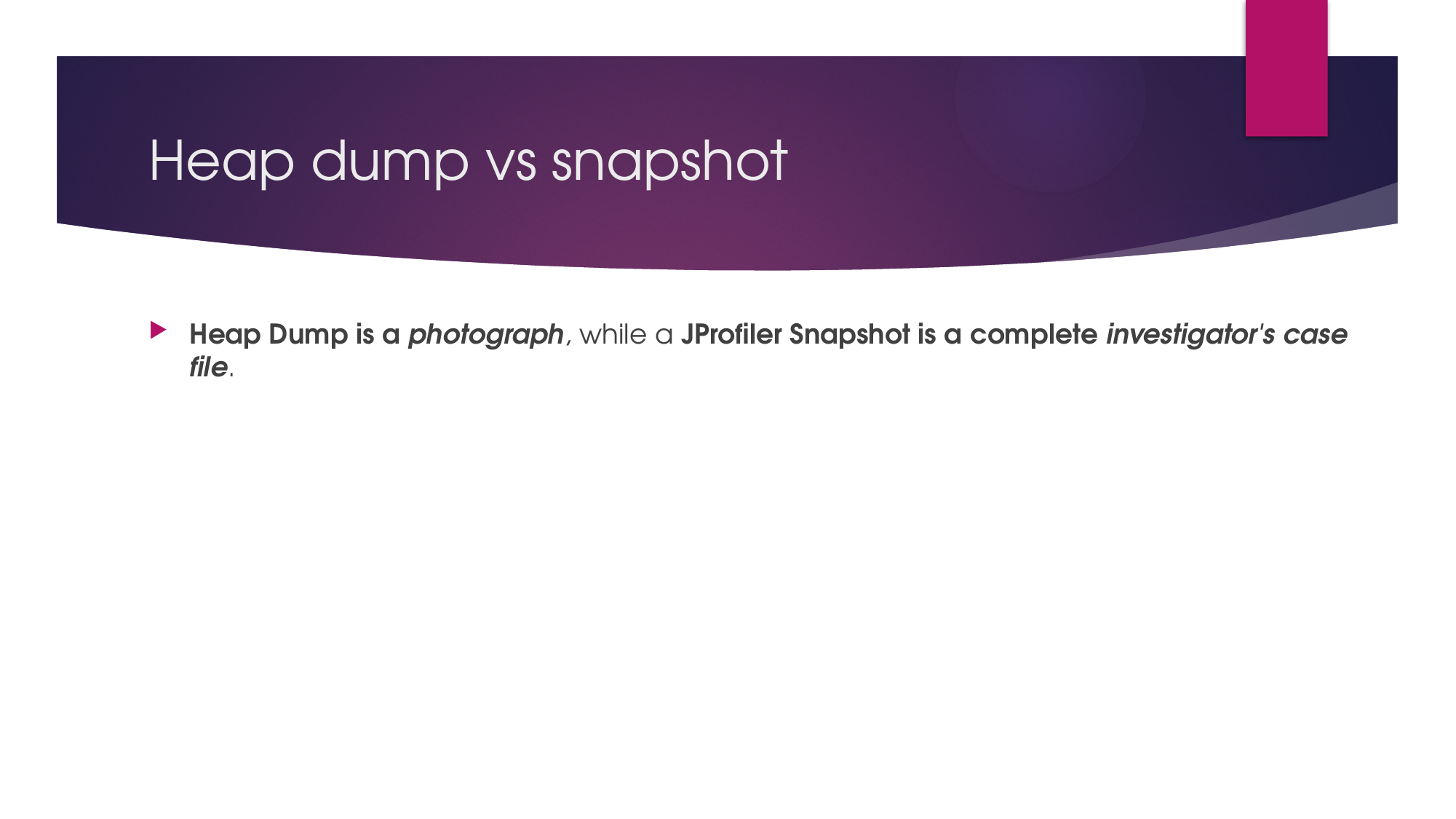

# Heap dump vs snapshot
Heap Dump is a photograph, while a JProfiler Snapshot is a complete investigator's case file.